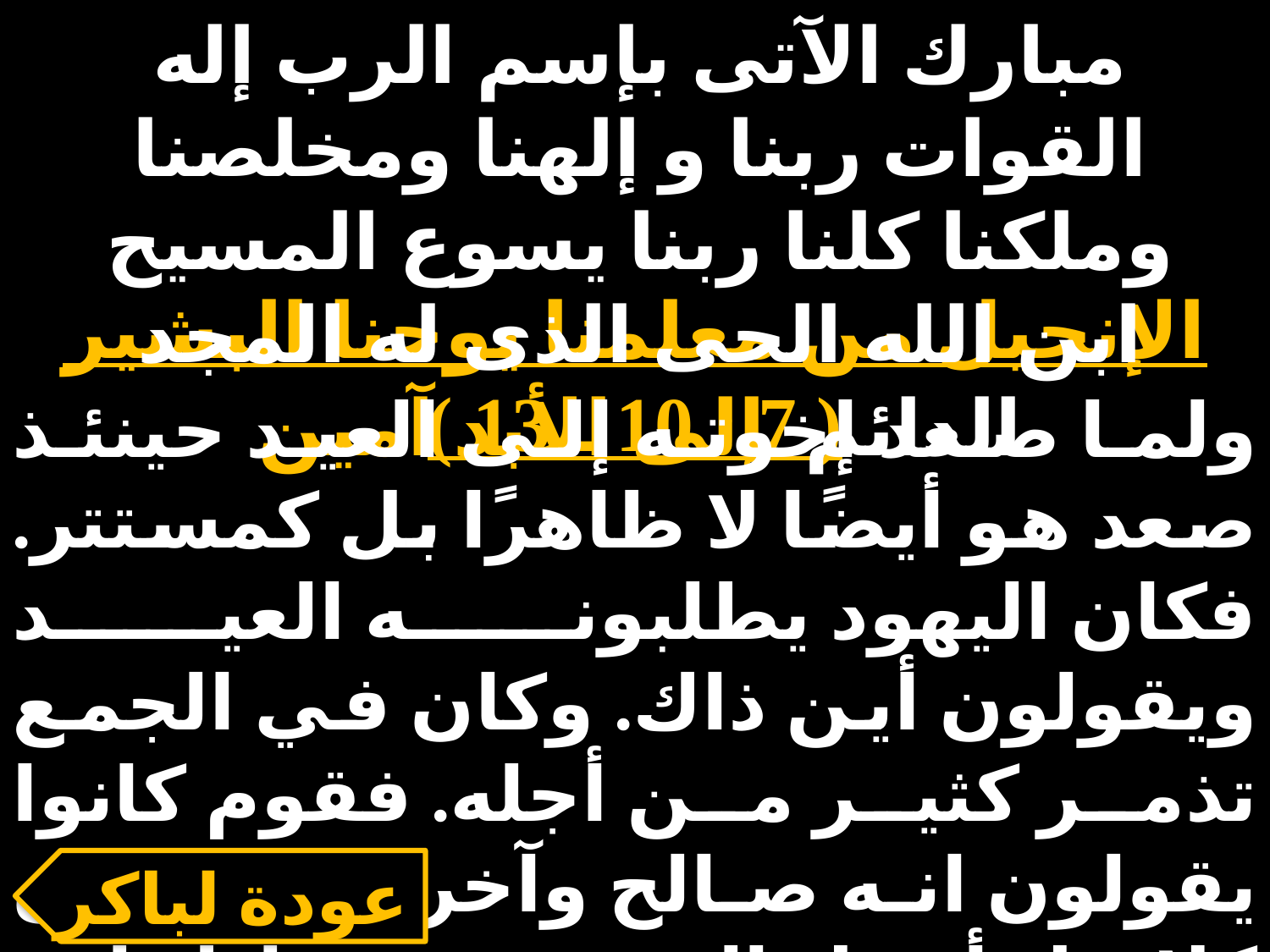

مبارك الآتى بإسم الرب إله القوات ربنا و إلهنا ومخلصنا وملكنا كلنا ربنا يسوع المسيح ابن الله الحى الذى له المجد الدائم  إلى الأبد آمين
الإنجيل من معلمنا يوحنا البشير ( 7 : 10 ـ 13 )
ولما صعد إخوته إلى العيد حينئذ صعد هو أيضًا لا ظاهرًا بل كمستتر. فكان اليهود يطلبونه العيد ويقولون أين ذاك. وكان في الجمع تذمر كثير من أجله. فقوم كانوا يقولون انه صالح وآخرون يقولون كلا بل أضل الجمع. ومع ذلك لم يتكلم أحد عنه جهارًا لسبب الخوف من اليهود.
عودة لباكر